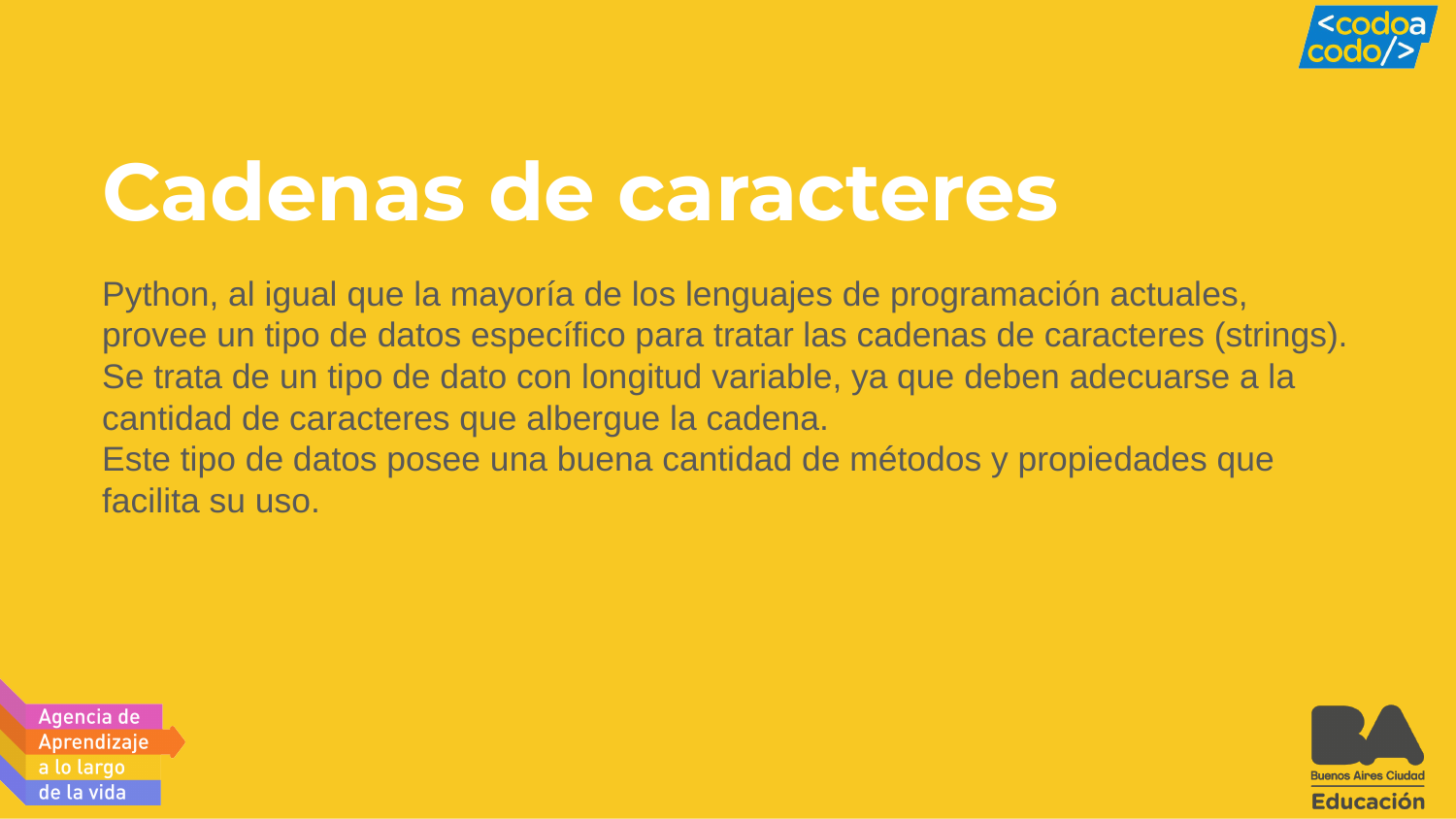

# Cadenas de caracteres
Python, al igual que la mayoría de los lenguajes de programación actuales, provee un tipo de datos específico para tratar las cadenas de caracteres (strings).
Se trata de un tipo de dato con longitud variable, ya que deben adecuarse a la cantidad de caracteres que albergue la cadena.
Este tipo de datos posee una buena cantidad de métodos y propiedades que facilita su uso.